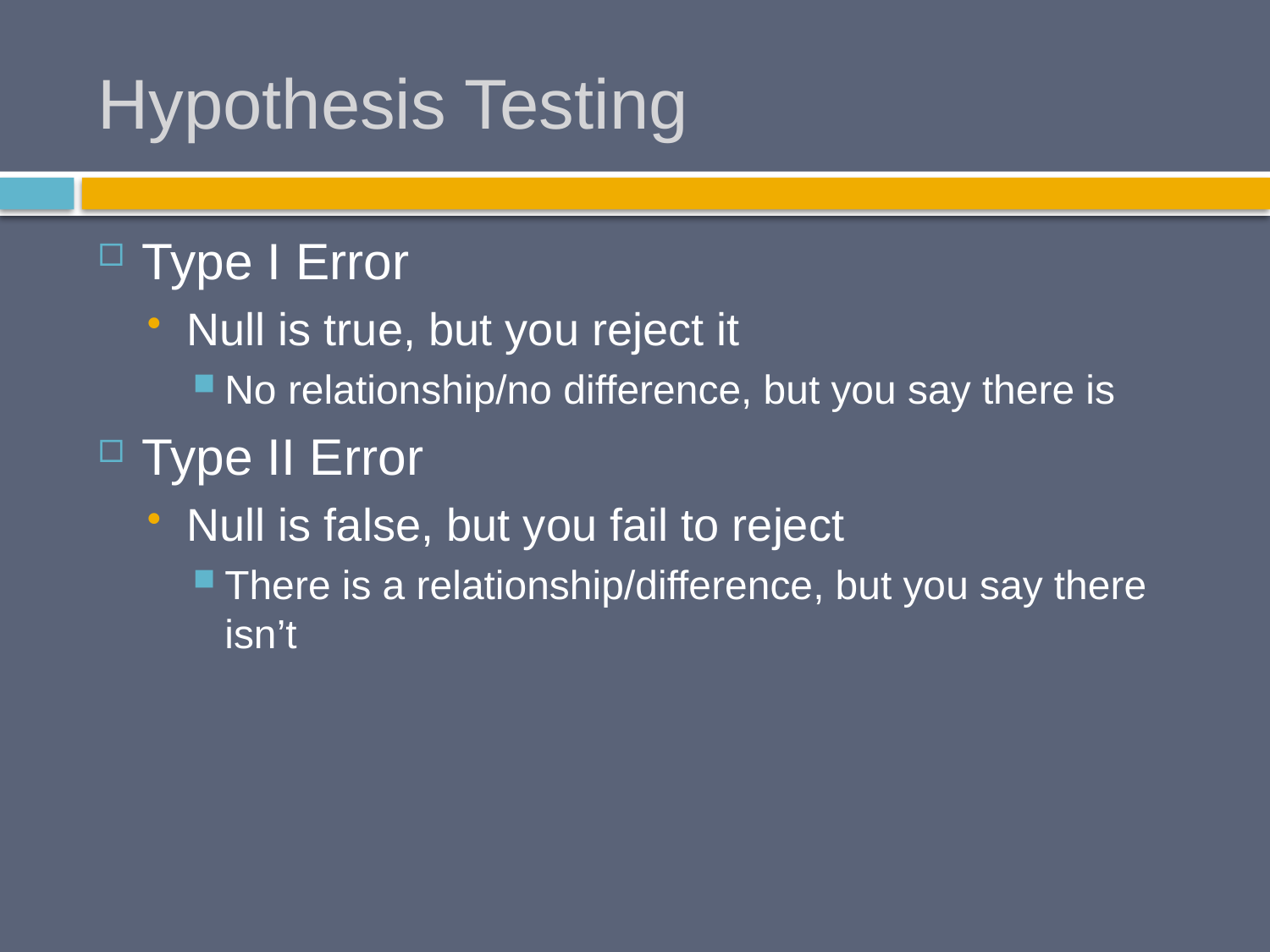

# Hypothesis Testing
Type I Error
Null is true, but you reject it
No relationship/no difference, but you say there is
Type II Error
Null is false, but you fail to reject
There is a relationship/difference, but you say there isn’t